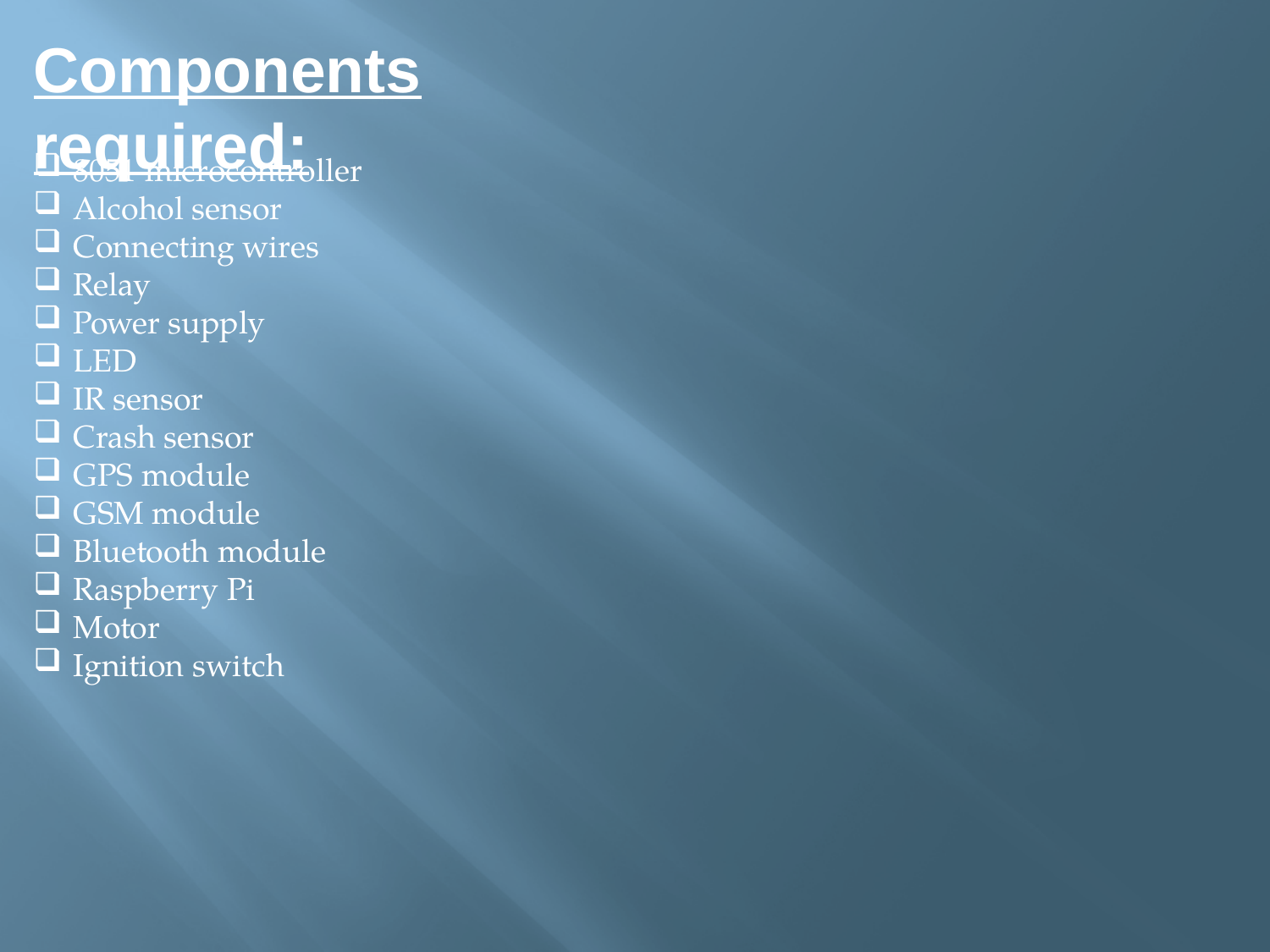

Components required:

8051 microcontroller
Alcohol sensor
Connecting wires
Relay
Power supply
LED
IR sensor
Crash sensor
GPS module
GSM module
Bluetooth module
Raspberry Pi
Motor
Ignition switch